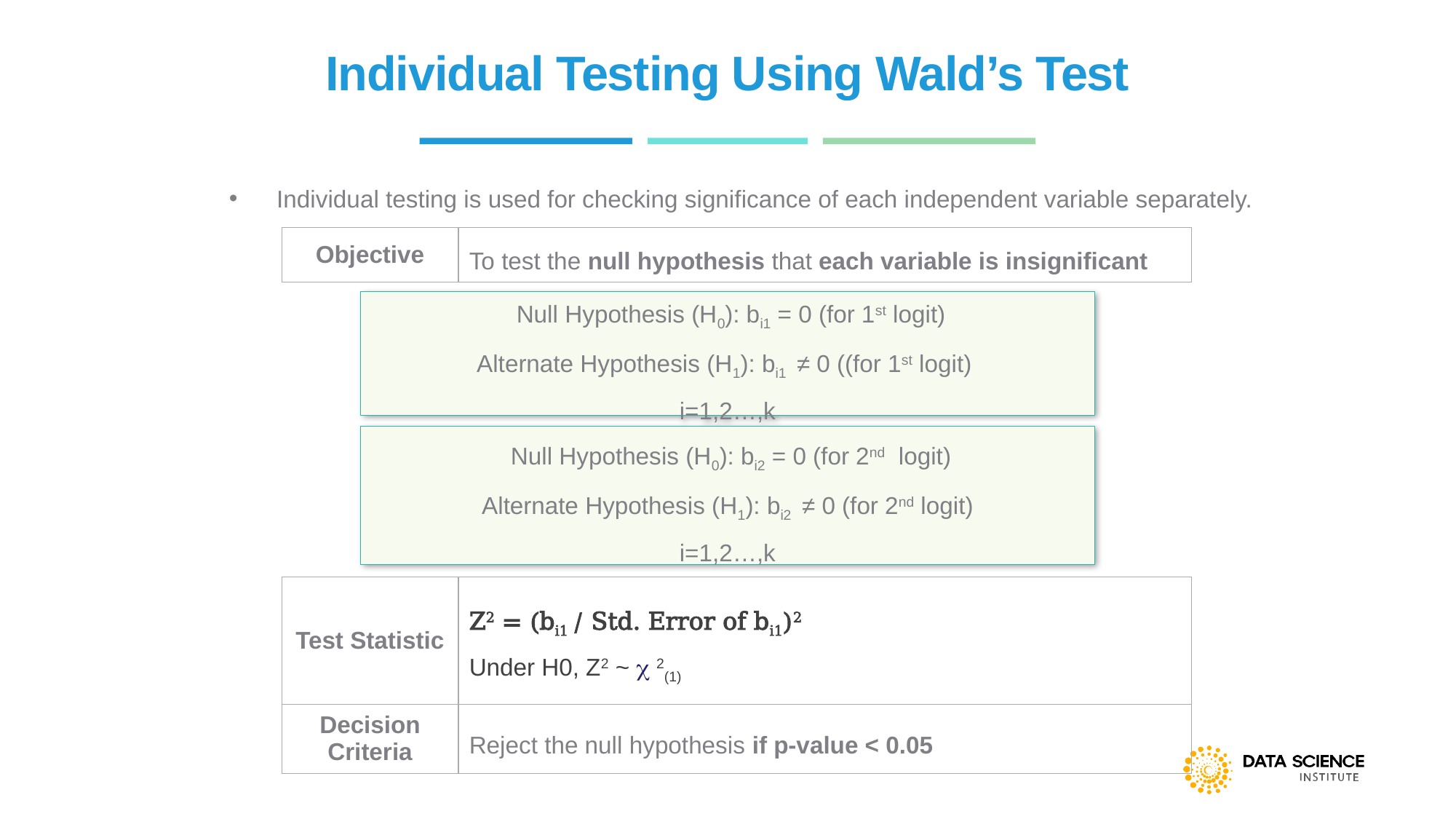

# Individual Testing Using Wald’s Test

  Individual testing is used for checking significance of each independent variable separately.
| Objective | To test the null hypothesis that each variable is insignificant |
| --- | --- |
  Null Hypothesis (H0): bi1 = 0 (for 1st logit)
Alternate Hypothesis (H1): bi1  ≠ 0 ((for 1st logit)
i=1,2…,k
  Null Hypothesis (H0): bi2 = 0 (for 2nd  logit)
Alternate Hypothesis (H1): bi2  ≠ 0 (for 2nd logit)
i=1,2…,k
| Test Statistic | Z2 = (bi1 / Std. Error of bi1)2 Under H0, Z2 ~ χ 2(1) |
| --- | --- |
| Decision Criteria | Reject the null hypothesis if p-value < 0.05 |